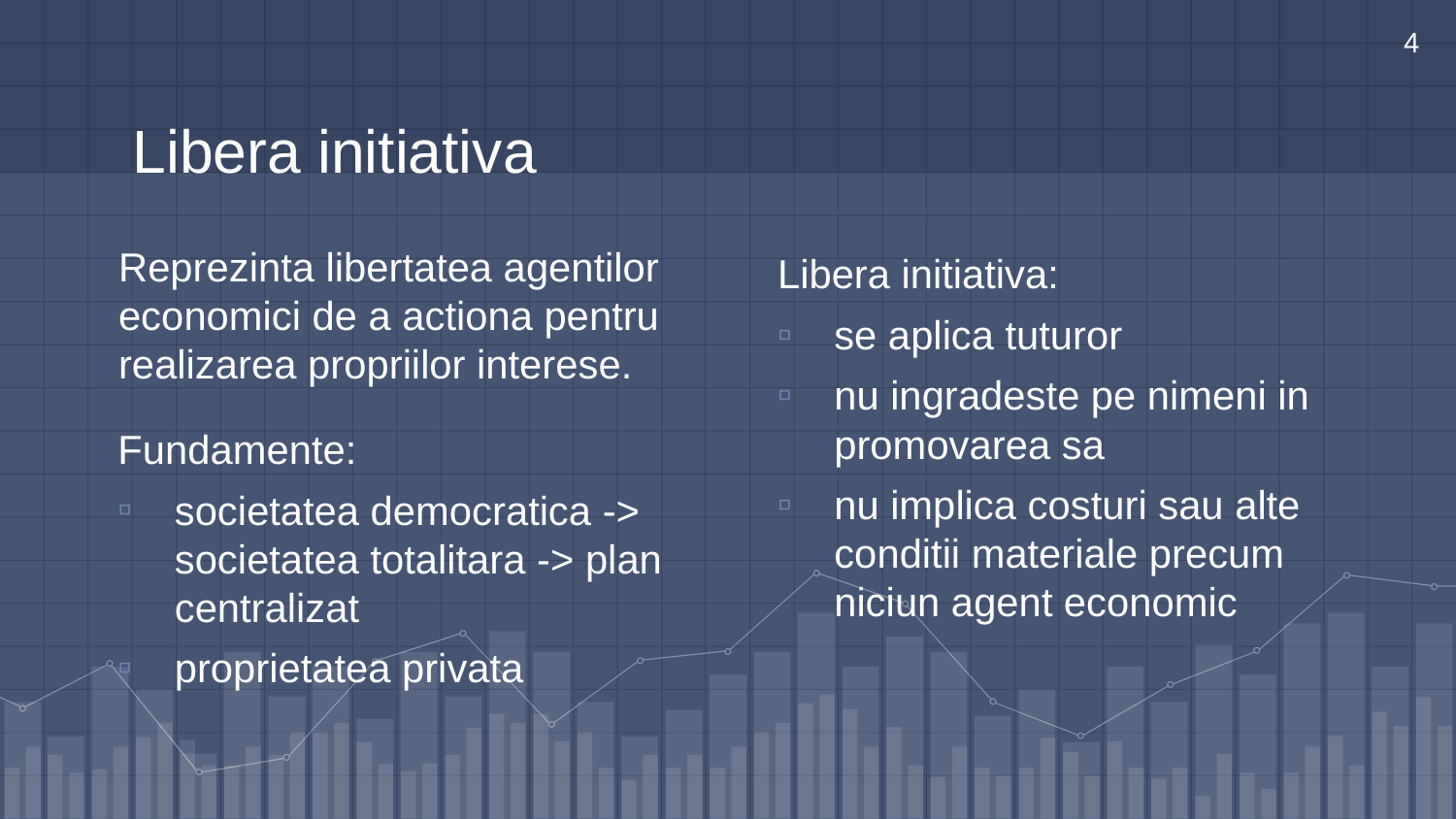

4
# Libera initiativa
Reprezinta libertatea agentilor economici de a actiona pentru realizarea propriilor interese.
Libera initiativa:
se aplica tuturor
nu ingradeste pe nimeni in promovarea sa
nu implica costuri sau alte conditii materiale precum niciun agent economic
Fundamente:
societatea democratica -> societatea totalitara -> plan centralizat
proprietatea privata